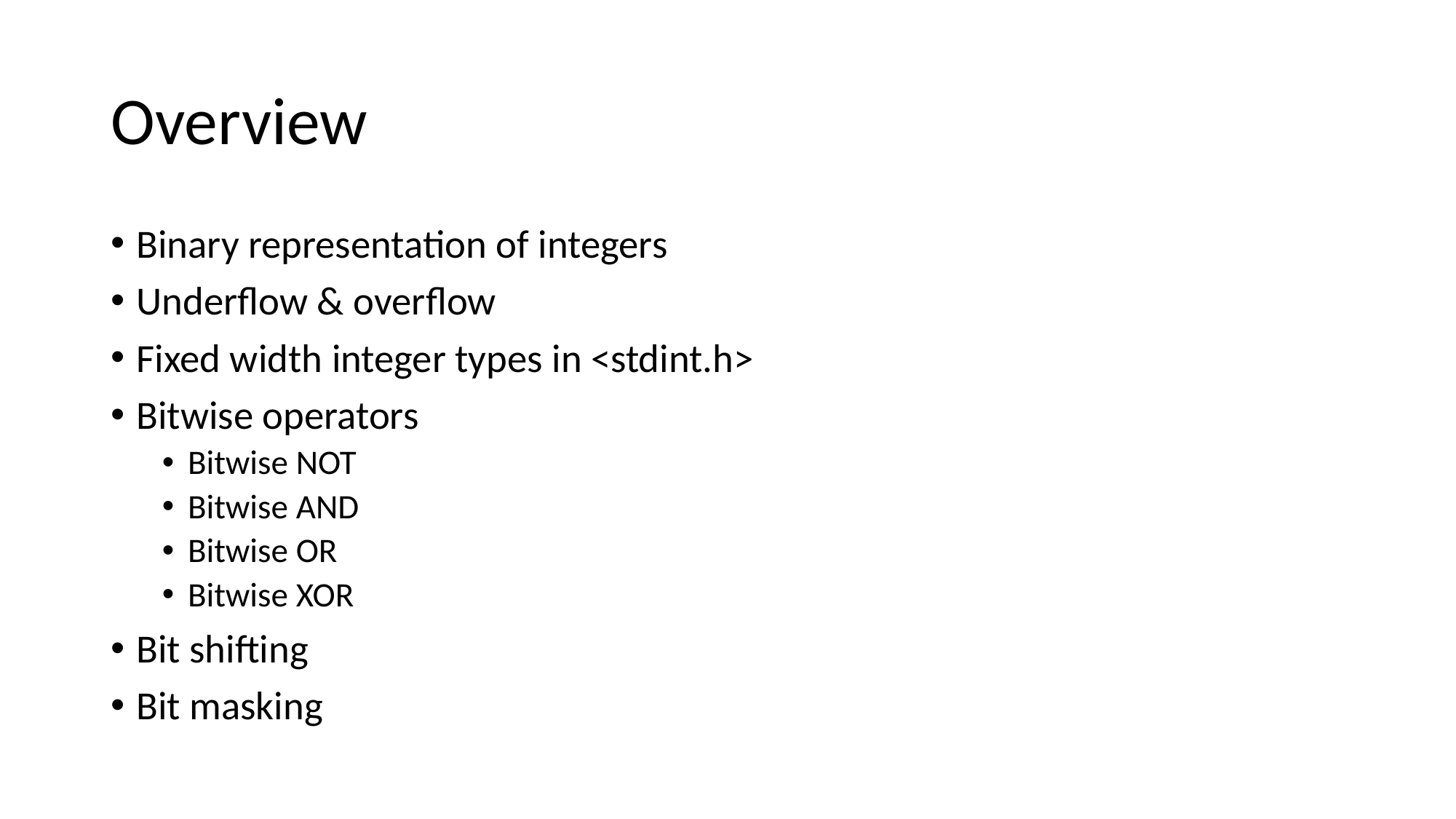

# Overview
Binary representation of integers
Underflow & overflow
Fixed width integer types in <stdint.h>
Bitwise operators
Bitwise NOT
Bitwise AND
Bitwise OR
Bitwise XOR
Bit shifting
Bit masking